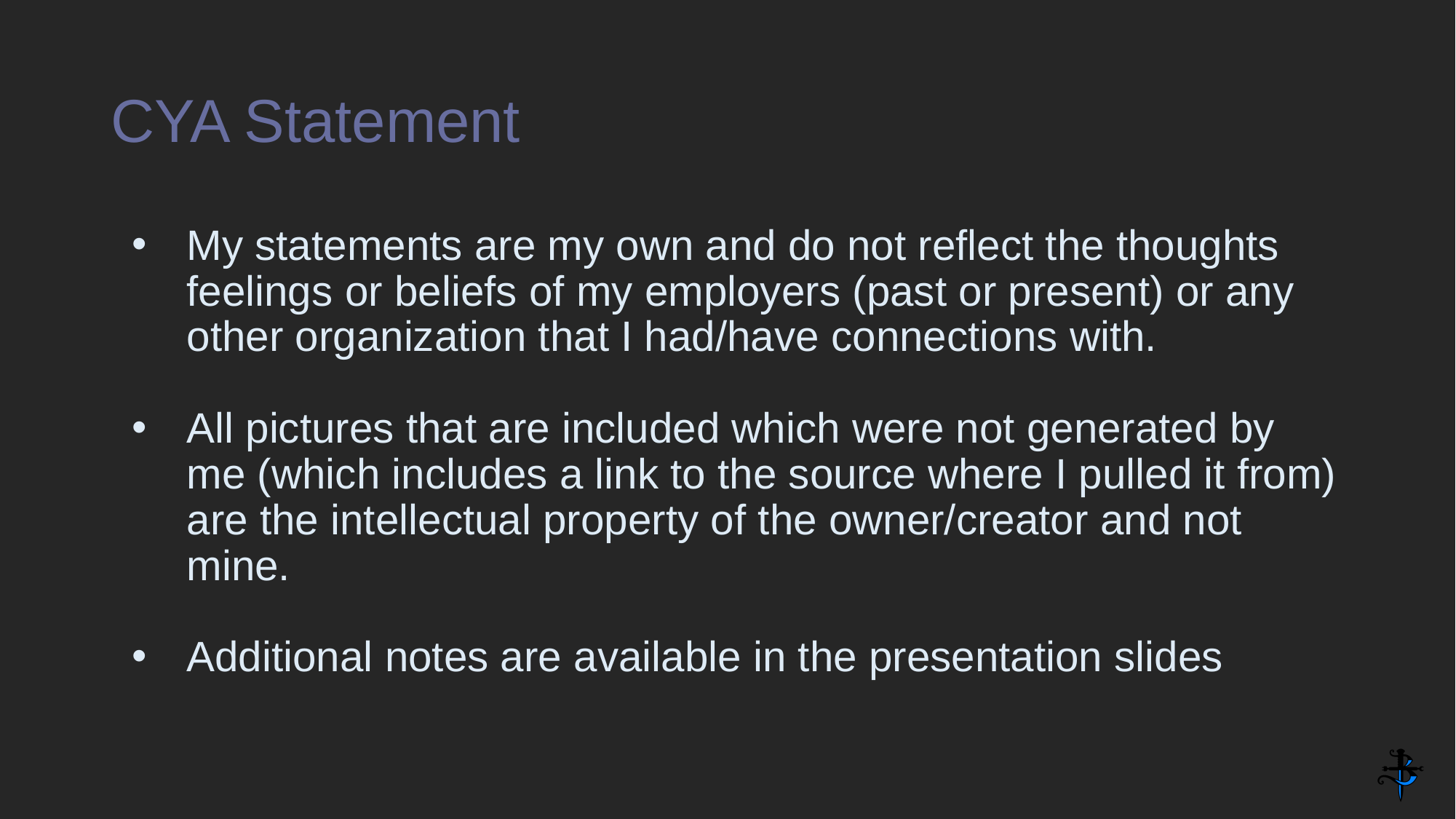

# CYA Statement
My statements are my own and do not reflect the thoughts feelings or beliefs of my employers (past or present) or any other organization that I had/have connections with.

All pictures that are included which were not generated by me (which includes a link to the source where I pulled it from) are the intellectual property of the owner/creator and not mine.

Additional notes are available in the presentation slides